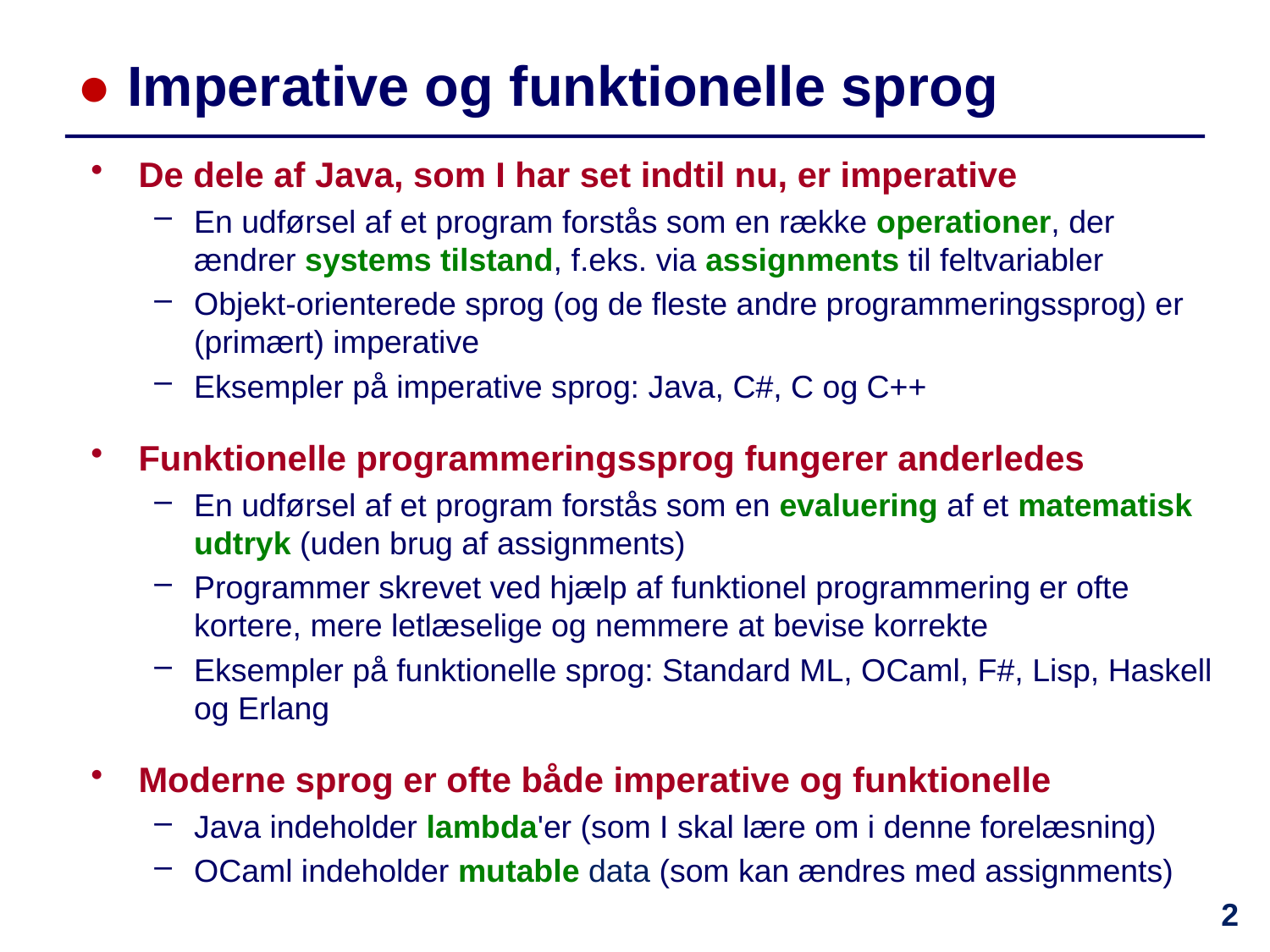

# ● Imperative og funktionelle sprog
De dele af Java, som I har set indtil nu, er imperative
En udførsel af et program forstås som en række operationer, der ændrer systems tilstand, f.eks. via assignments til feltvariabler
Objekt-orienterede sprog (og de fleste andre programmeringssprog) er (primært) imperative
Eksempler på imperative sprog: Java, C#, C og C++
Funktionelle programmeringssprog fungerer anderledes
En udførsel af et program forstås som en evaluering af et matematisk udtryk (uden brug af assignments)
Programmer skrevet ved hjælp af funktionel programmering er ofte kortere, mere letlæselige og nemmere at bevise korrekte
Eksempler på funktionelle sprog: Standard ML, OCaml, F#, Lisp, Haskell og Erlang
Moderne sprog er ofte både imperative og funktionelle
Java indeholder lambda'er (som I skal lære om i denne forelæsning)
OCaml indeholder mutable data (som kan ændres med assignments)

2